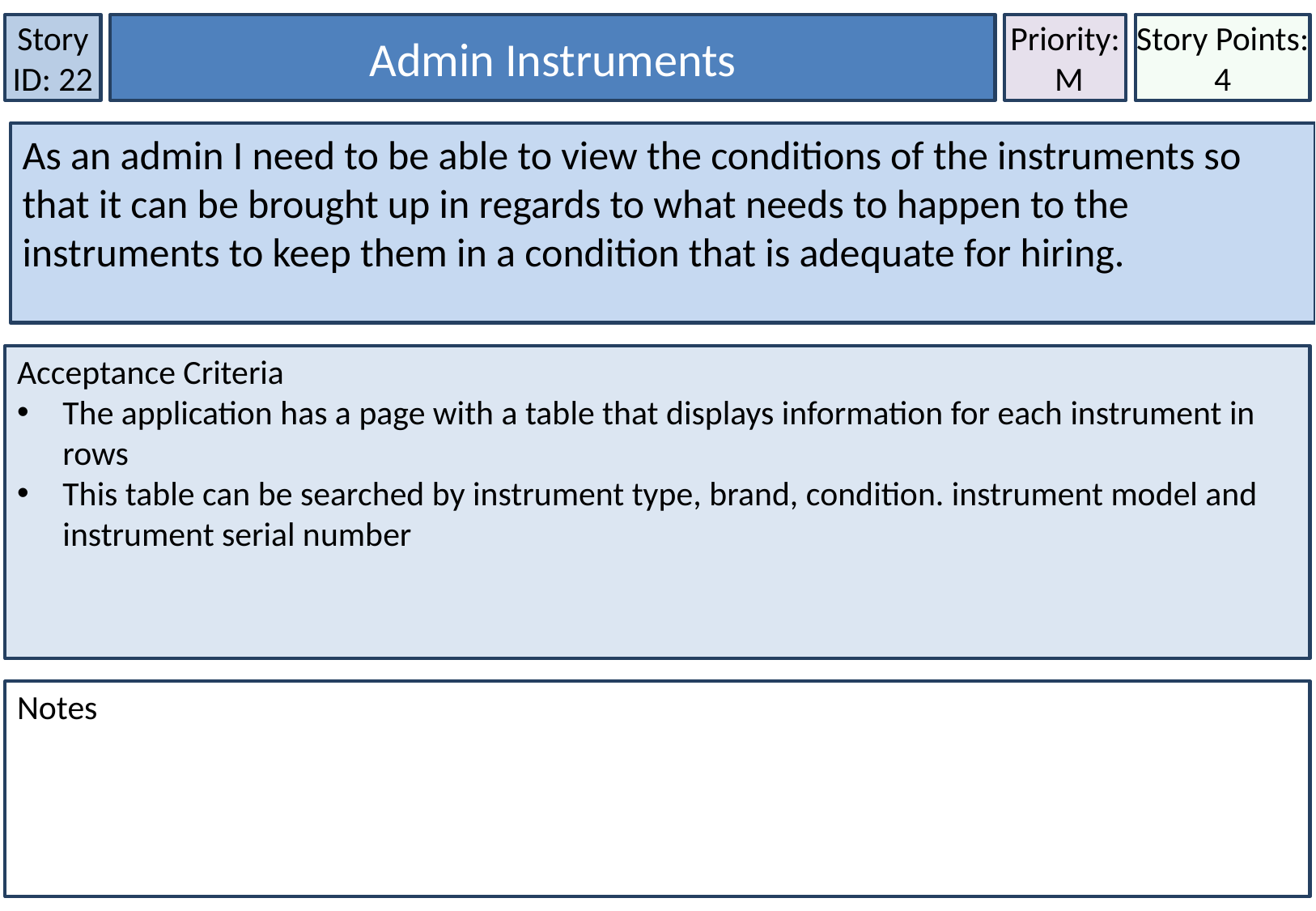

Story ID: 22
Admin Instruments
Priority:
 M
Story Points: 4
As an admin I need to be able to view the conditions of the instruments so that it can be brought up in regards to what needs to happen to the instruments to keep them in a condition that is adequate for hiring.
Acceptance Criteria
The application has a page with a table that displays information for each instrument in rows
This table can be searched by instrument type, brand, condition. instrument model and instrument serial number

Notes